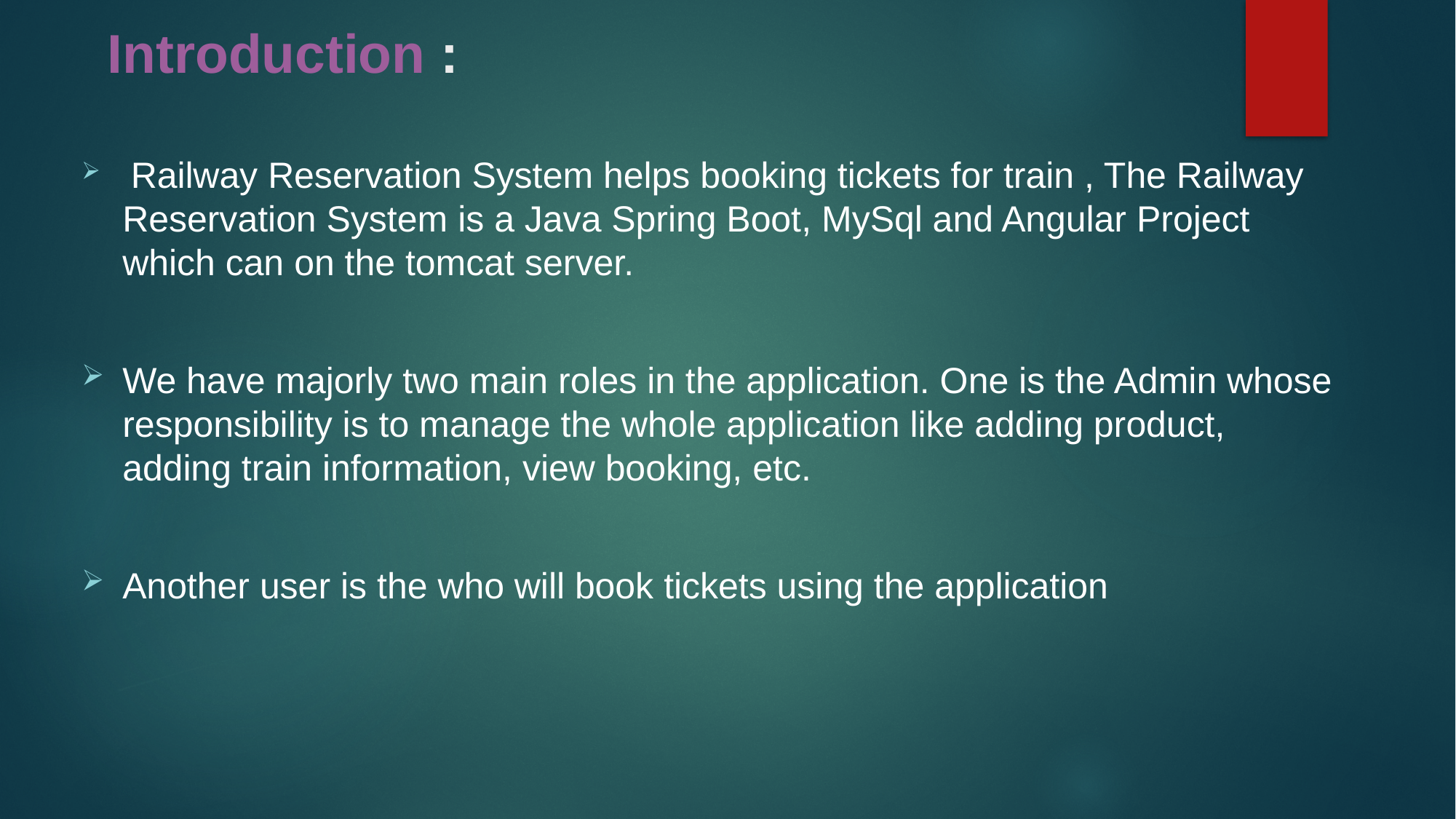

# Introduction :
 Railway Reservation System helps booking tickets for train , The Railway  Reservation System is a Java Spring Boot, MySql and Angular Project which can on the tomcat server.

We have majorly two main roles in the application. One is the Admin whose responsibility is to manage the whole application like adding product, adding train information, view booking, etc.

Another user is the who will book tickets using the application